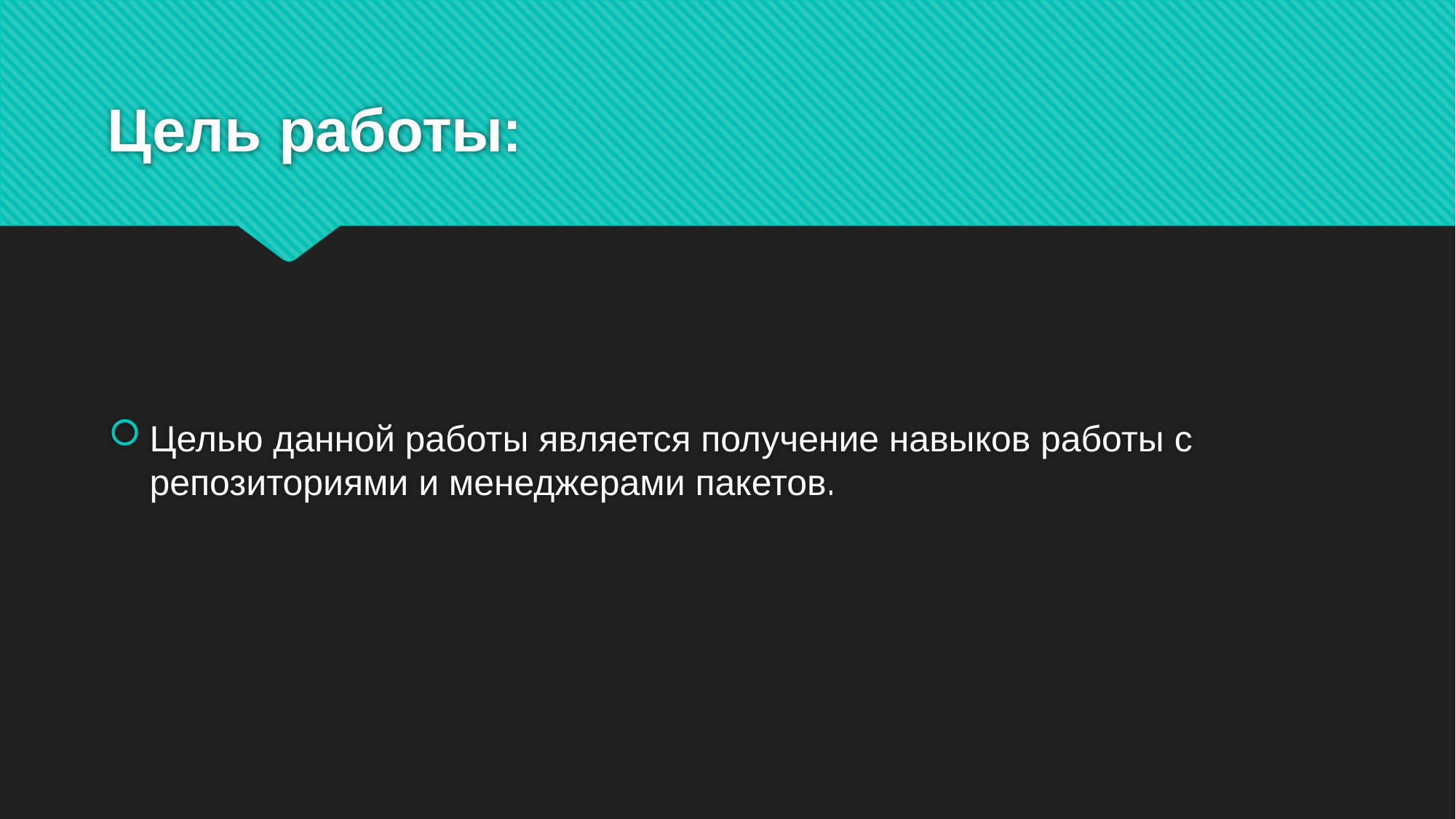

# Цель работы:
Целью данной работы является получение навыков работы с репозиториями и менеджерами пакетов.